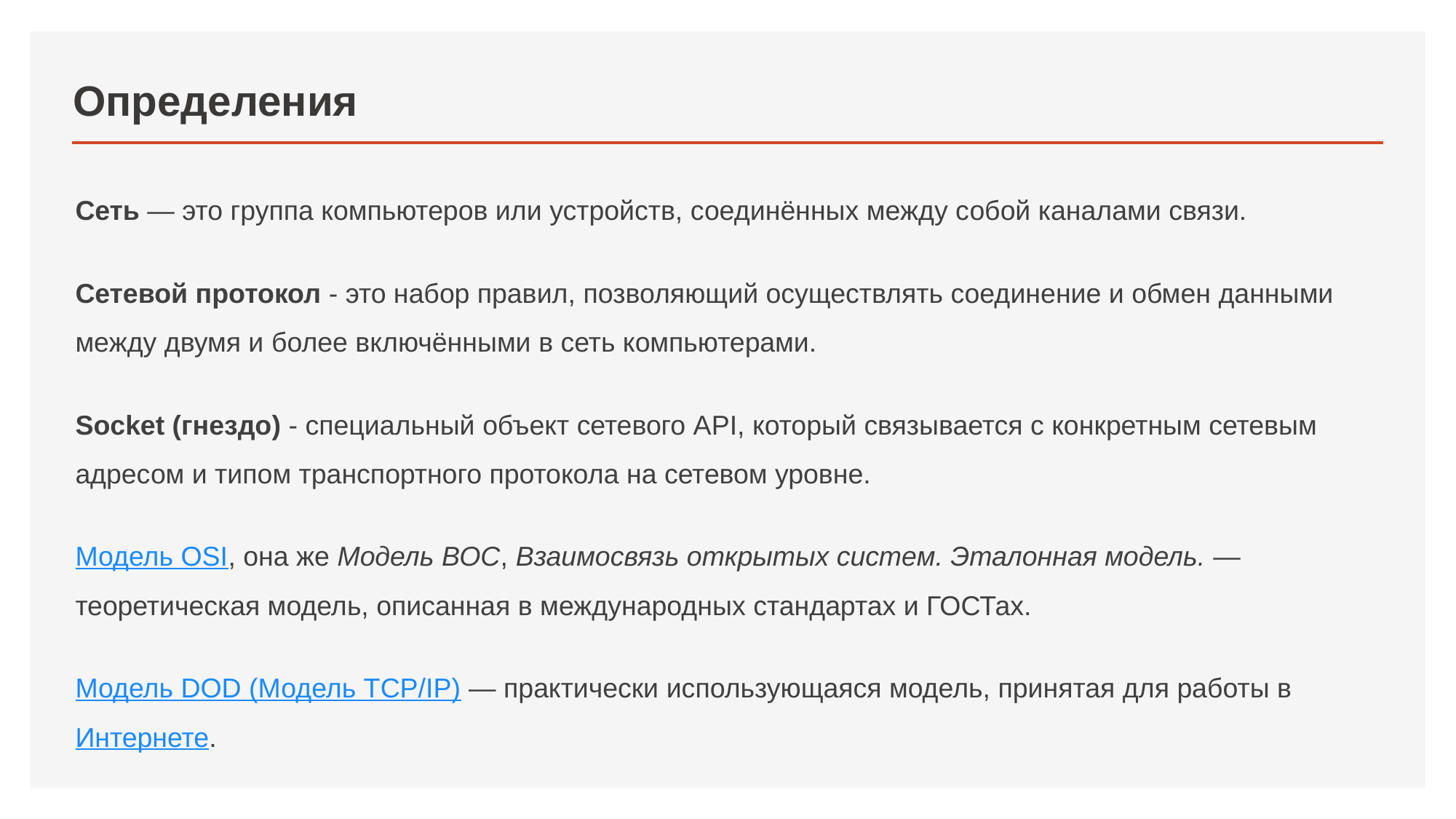

# Определения
Сеть — это группа компьютеров или устройств, соединённых между собой каналами связи.
Сетевой протокол - это набор правил, позволяющий осуществлять соединение и обмен данными между двумя и более включёнными в сеть компьютерами.
Socket (гнездо) - специальный объект сетевого API, который связывается с конкретным сетевым адресом и типом транспортного протокола на сетевом уровне.
Модель OSI, она же Модель ВОС, Взаимосвязь открытых систем. Эталонная модель. — теоретическая модель, описанная в международных стандартах и ГОСТах.
Модель DOD (Модель TCP/IP) — практически использующаяся модель, принятая для работы в Интернете.